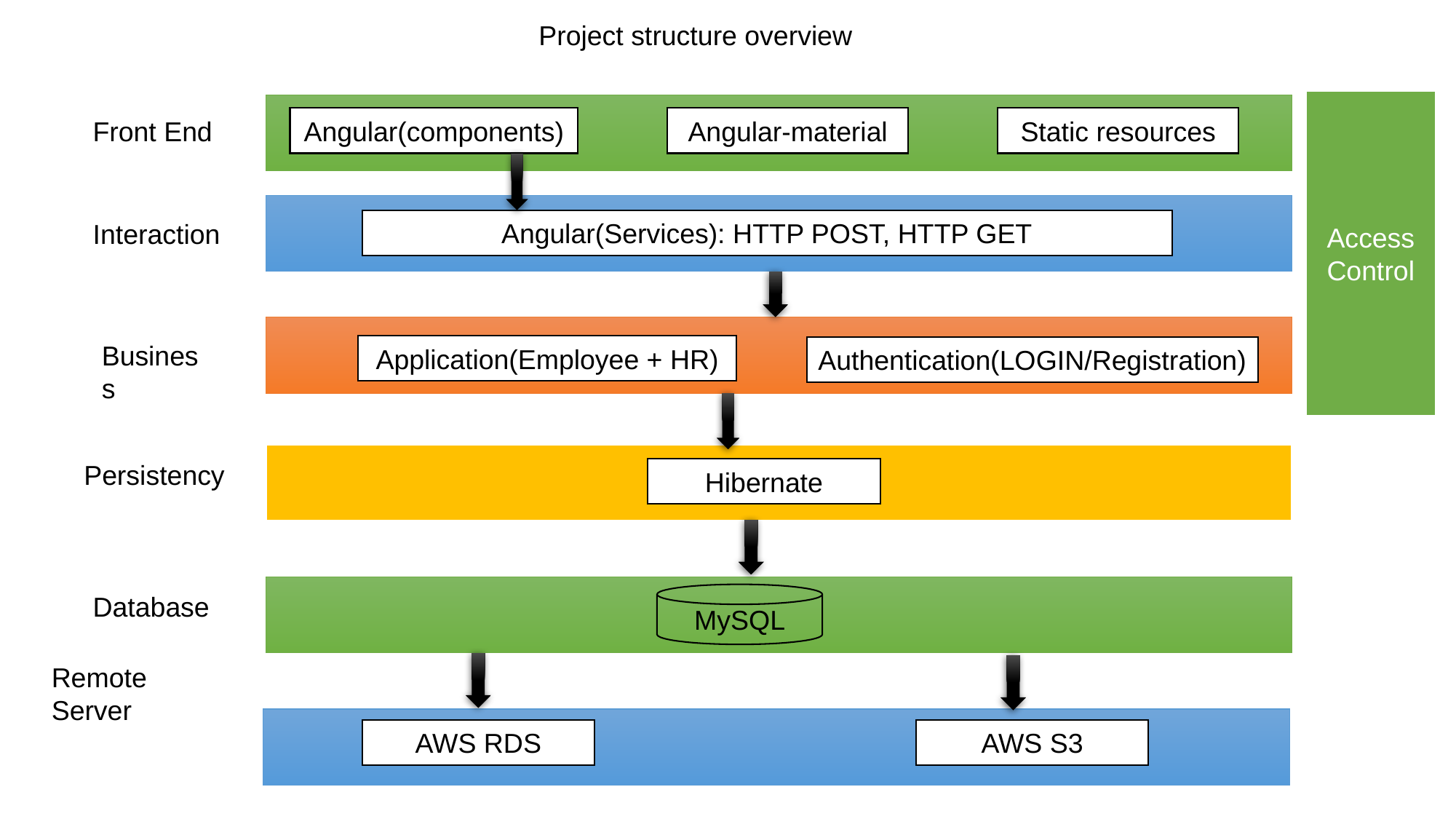

Project structure overview
Access Control

Angular-material
Static resources
Angular(components)
Front End

Angular(Services): HTTP POST, HTTP GET
Interaction

Business
Application(Employee + HR)
Authentication(LOGIN/Registration)

Persistency
Hibernate

Database
MySQL

Remote Server

AWS RDS
AWS S3